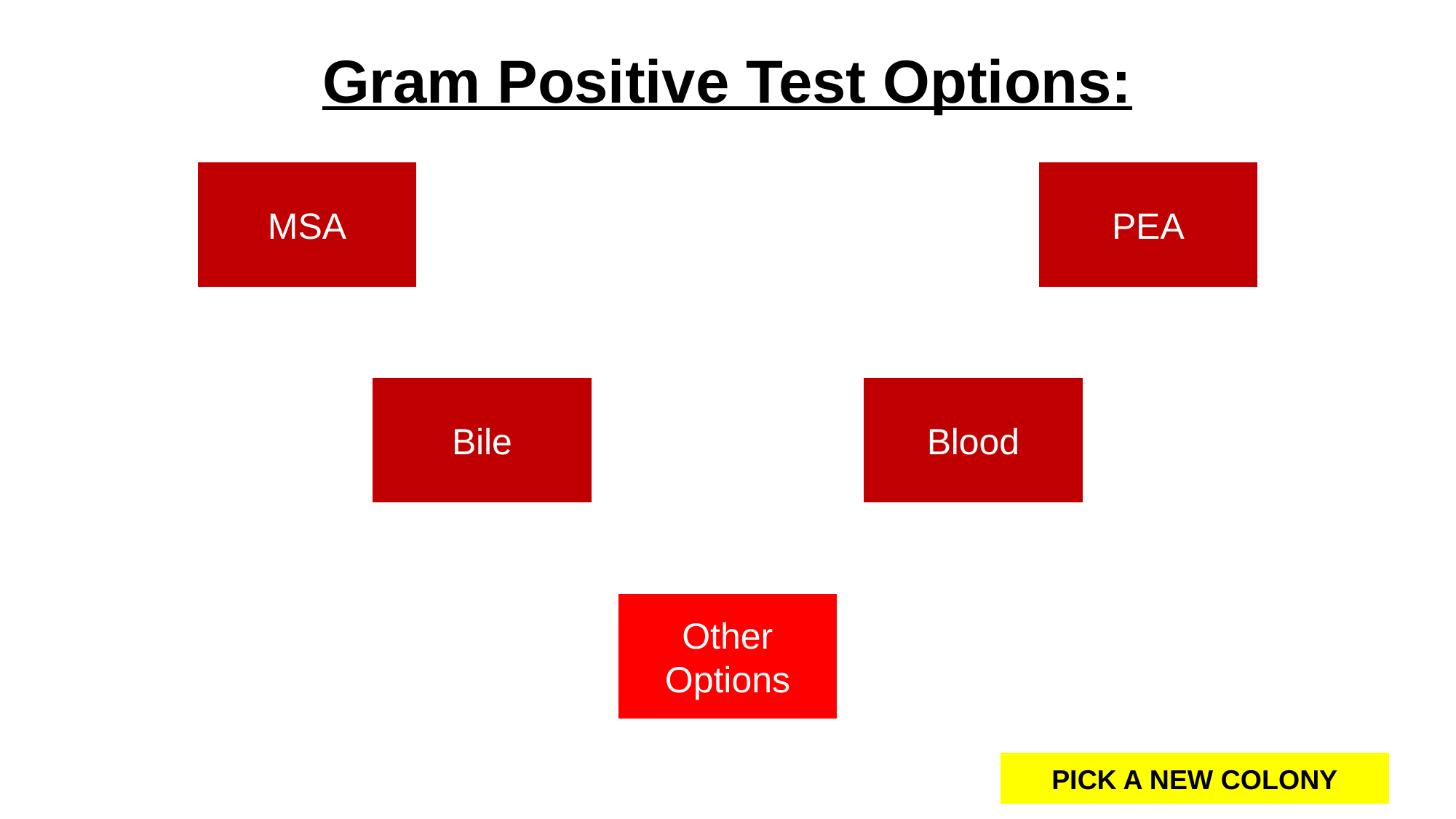

Gram Positive Test Options:
MSA
PEA
Bile
Blood
Other Options
PICK A NEW COLONY